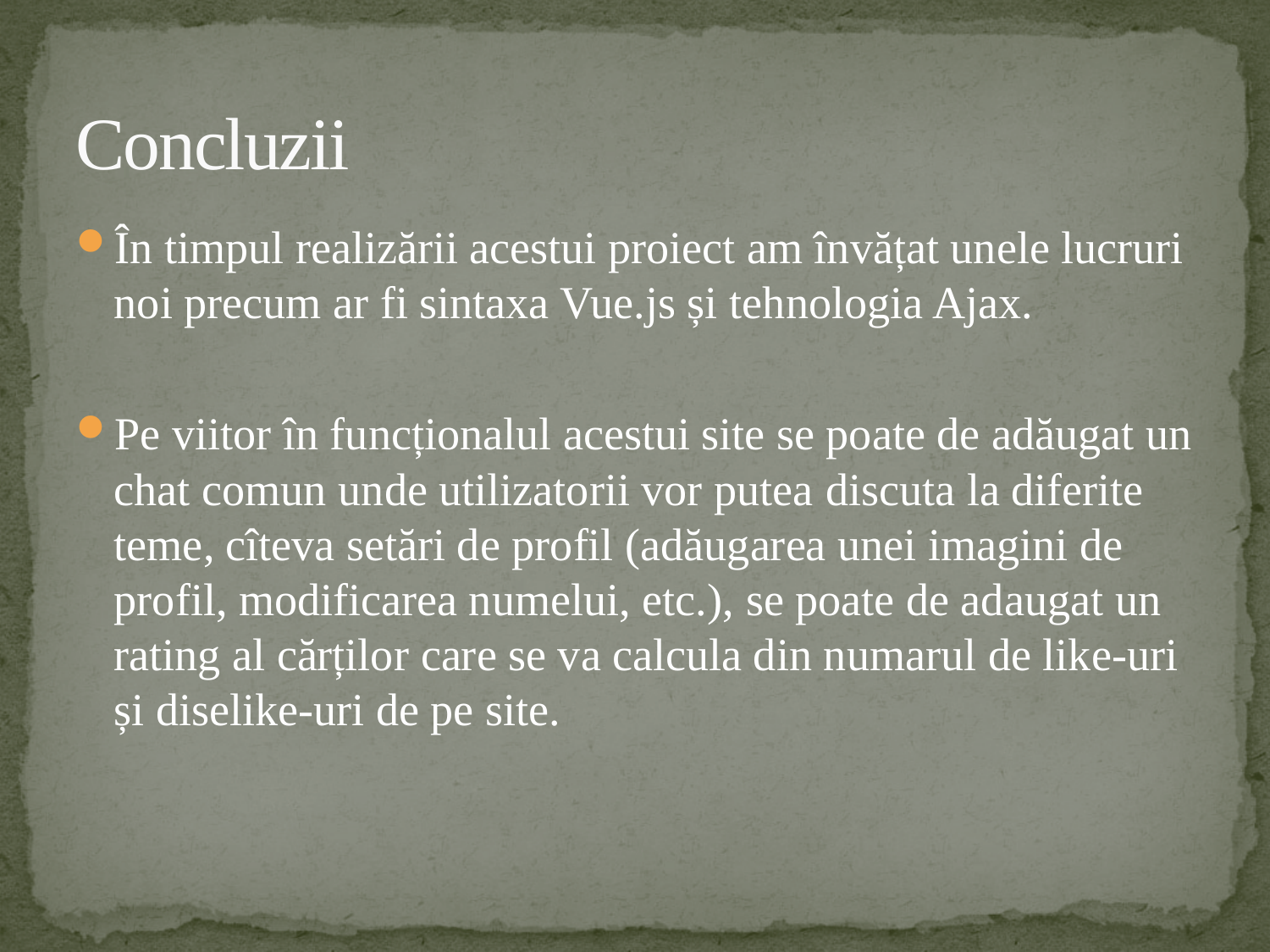

# Concluzii
În timpul realizării acestui proiect am învățat unele lucruri noi precum ar fi sintaxa Vue.js și tehnologia Ajax.

Pe viitor în funcționalul acestui site se poate de adăugat un chat comun unde utilizatorii vor putea discuta la diferite teme, cîteva setări de profil (adăugarea unei imagini de profil, modificarea numelui, etc.), se poate de adaugat un rating al cărților care se va calcula din numarul de like-uri și diselike-uri de pe site.